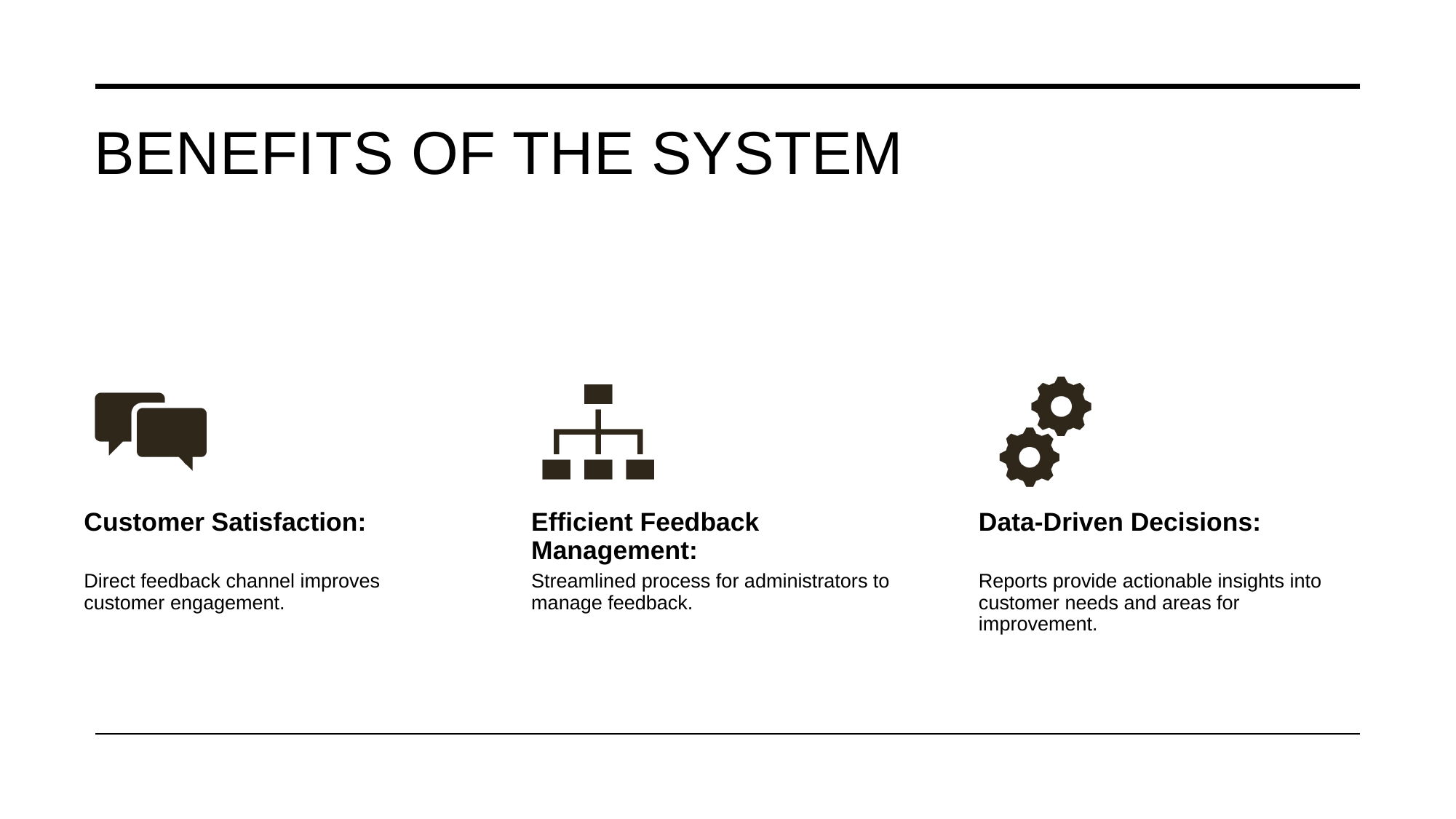

# Benefits of the System
Customer Satisfaction:
Direct feedback channel improves customer engagement.
Efficient Feedback Management:
Streamlined process for administrators to manage feedback.
Data-Driven Decisions:
Reports provide actionable insights into customer needs and areas for improvement.